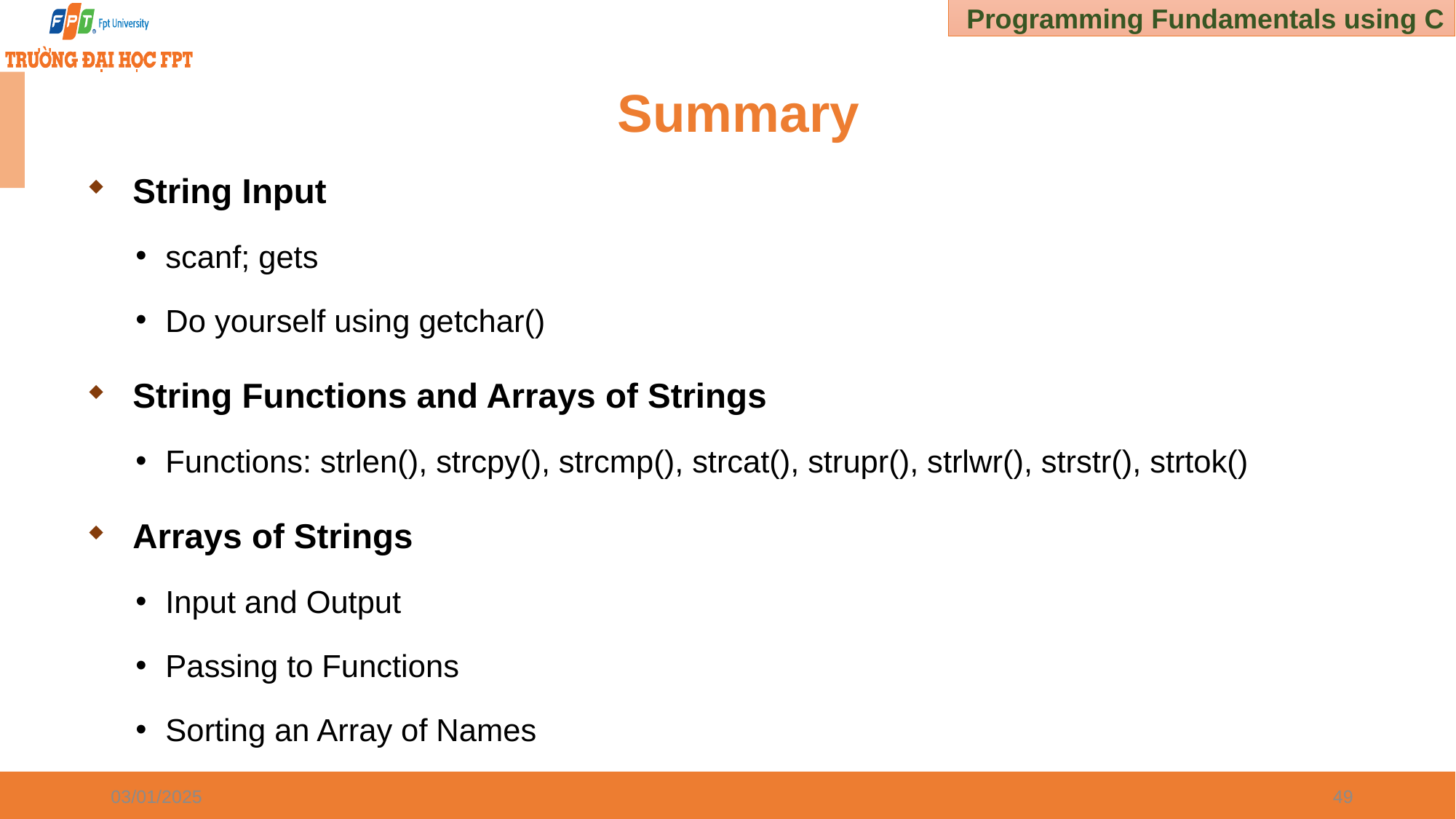

# Summary
String Input
scanf; gets
Do yourself using getchar()
String Functions and Arrays of Strings
Functions: strlen(), strcpy(), strcmp(), strcat(), strupr(), strlwr(), strstr(), strtok()
Arrays of Strings
Input and Output
Passing to Functions
Sorting an Array of Names
03/01/2025
49